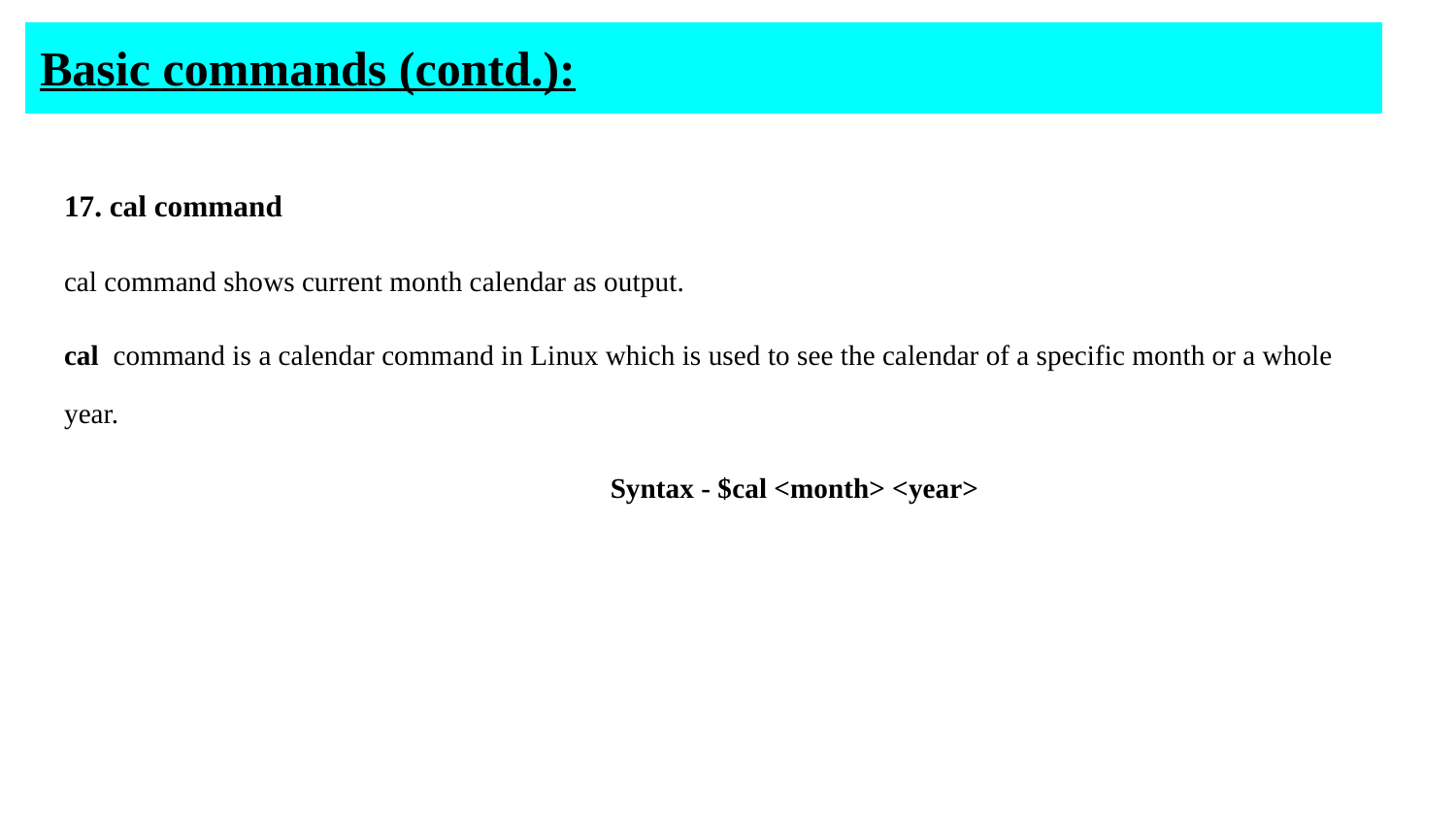

# Basic commands (contd.):
17. cal command
cal command shows current month calendar as output.
cal  command is a calendar command in Linux which is used to see the calendar of a specific month or a whole year.
	Syntax - $cal <month> <year>